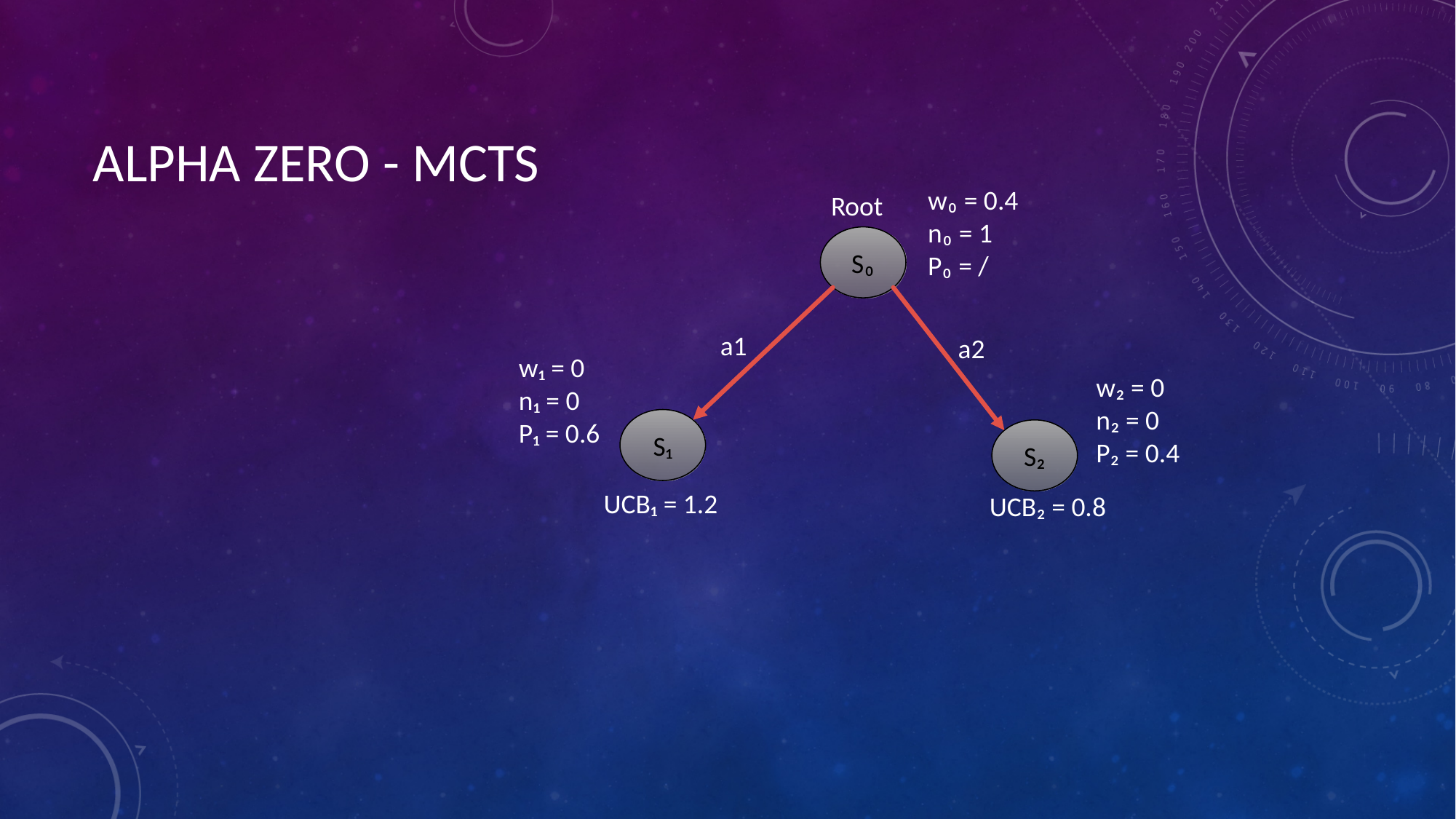

# Alpha Zero - MCTS
w₀ = 0.4
n₀ = 1
P₀ = /
Root
S₀
a1
a2
w₁ = 0
n₁ = 0
P₁ = 0.6
w₂ = 0
n₂ = 0
P₂ = 0.4
S₁
S₂
UCB₁ = 1.2
UCB₂ = 0.8